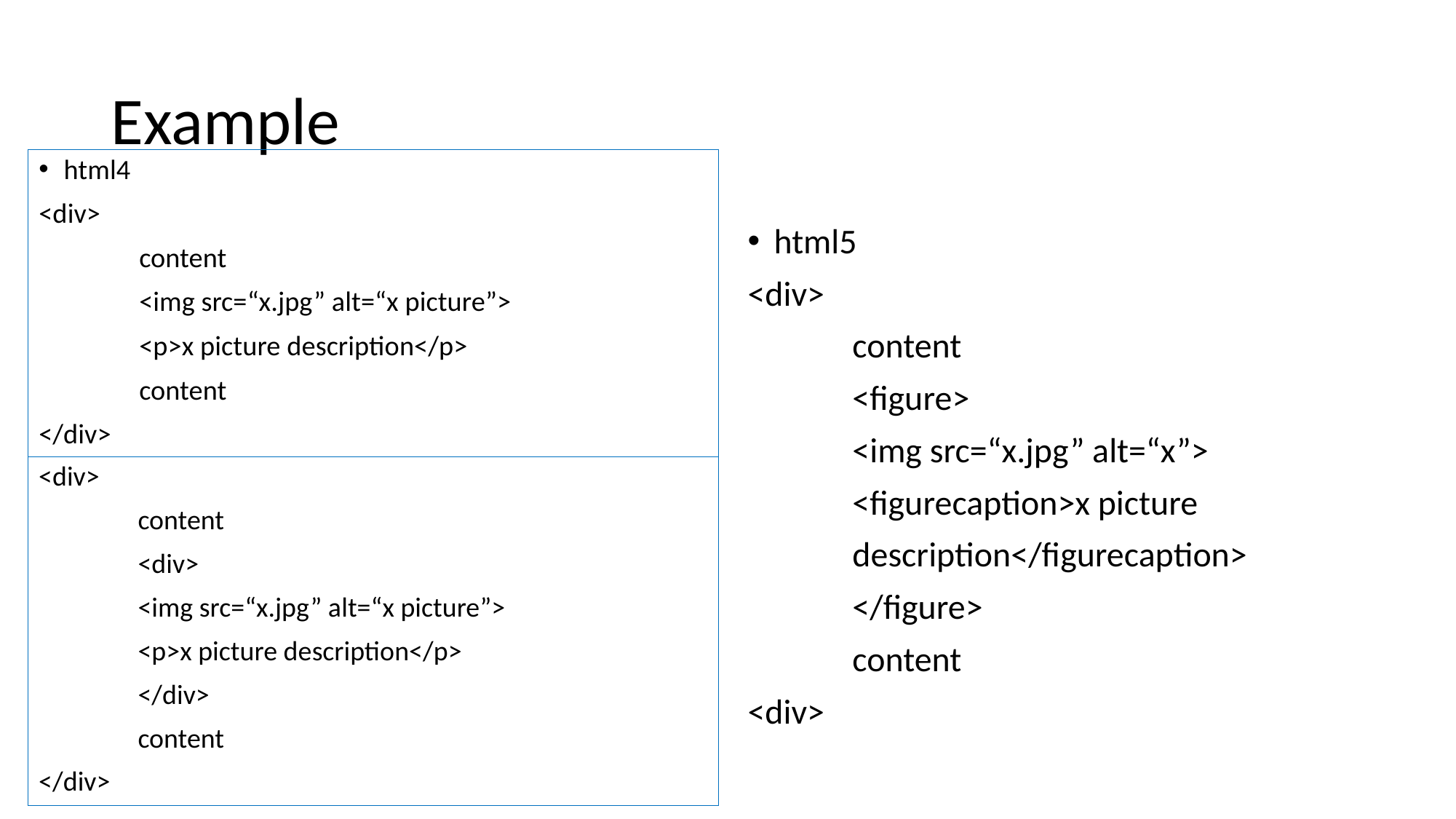

# Example
html4
<div>
	content
	<img src=“x.jpg” alt=“x picture”>
	<p>x picture description</p>
	content
</div>
html5
<div>
	content
	<figure>
		<img src=“x.jpg” alt=“x”>
		<figurecaption>x picture
		description</figurecaption>
	</figure>
	content
<div>
<div>
	content
	<div>
		<img src=“x.jpg” alt=“x picture”>
		<p>x picture description</p>
	</div>
	content
</div>